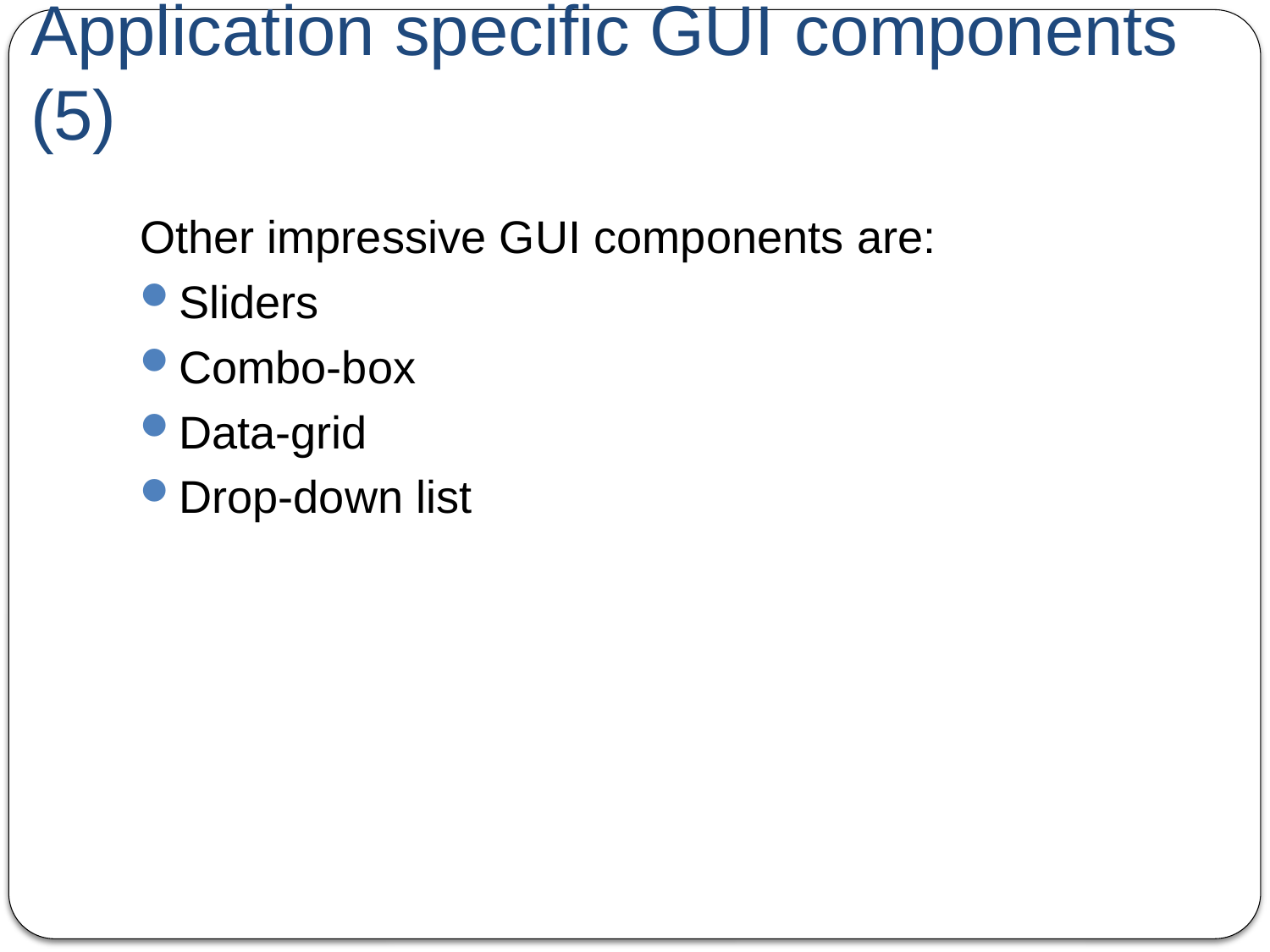

# Application specific GUI components (5)
Other impressive GUI components are:
Sliders
Combo-box
Data-grid
Drop-down list